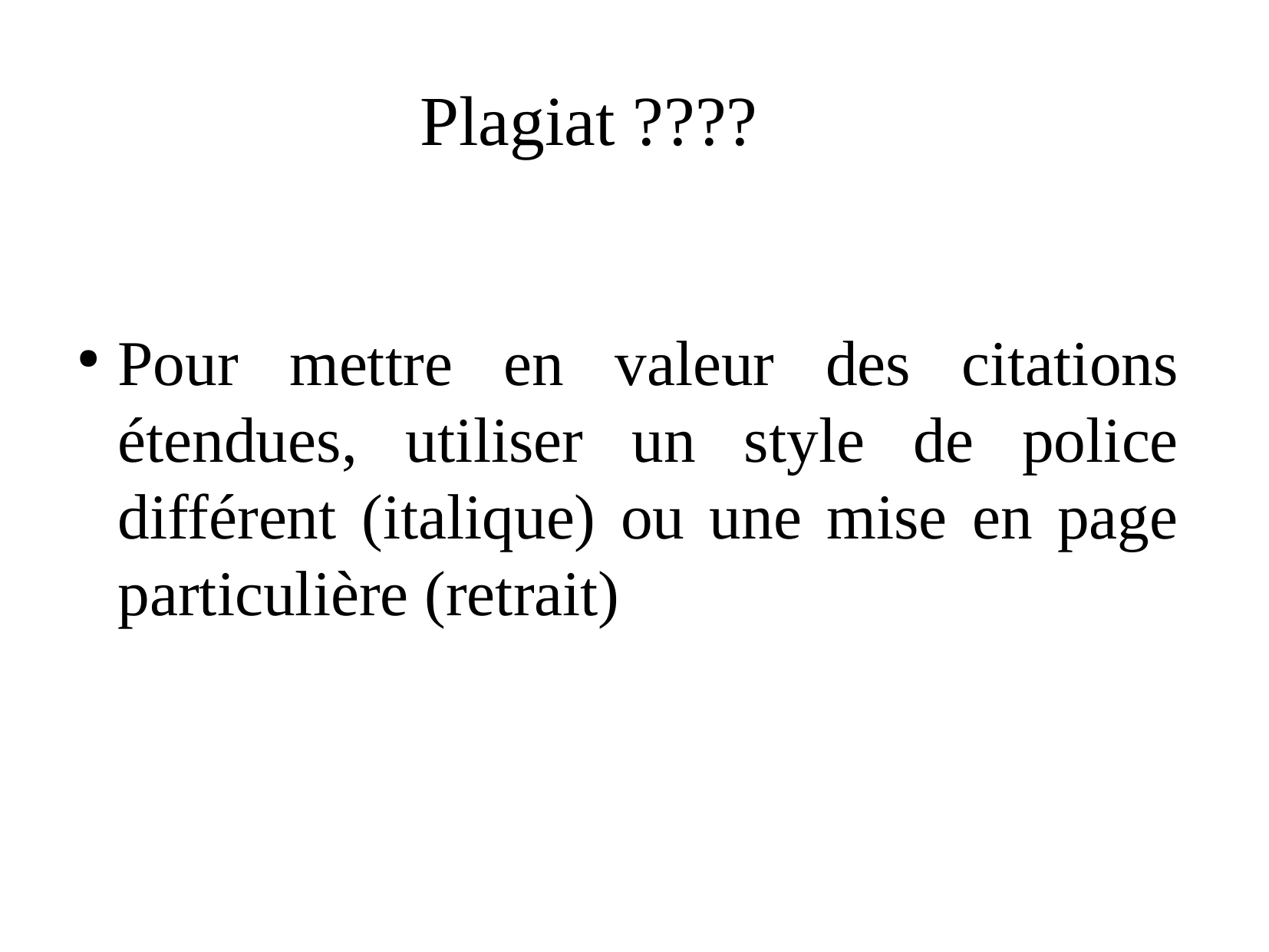

Plagiat ????

Pour mettre en valeur des citations étendues, utiliser un style de police différent (italique) ou une mise en page particulière (retrait)